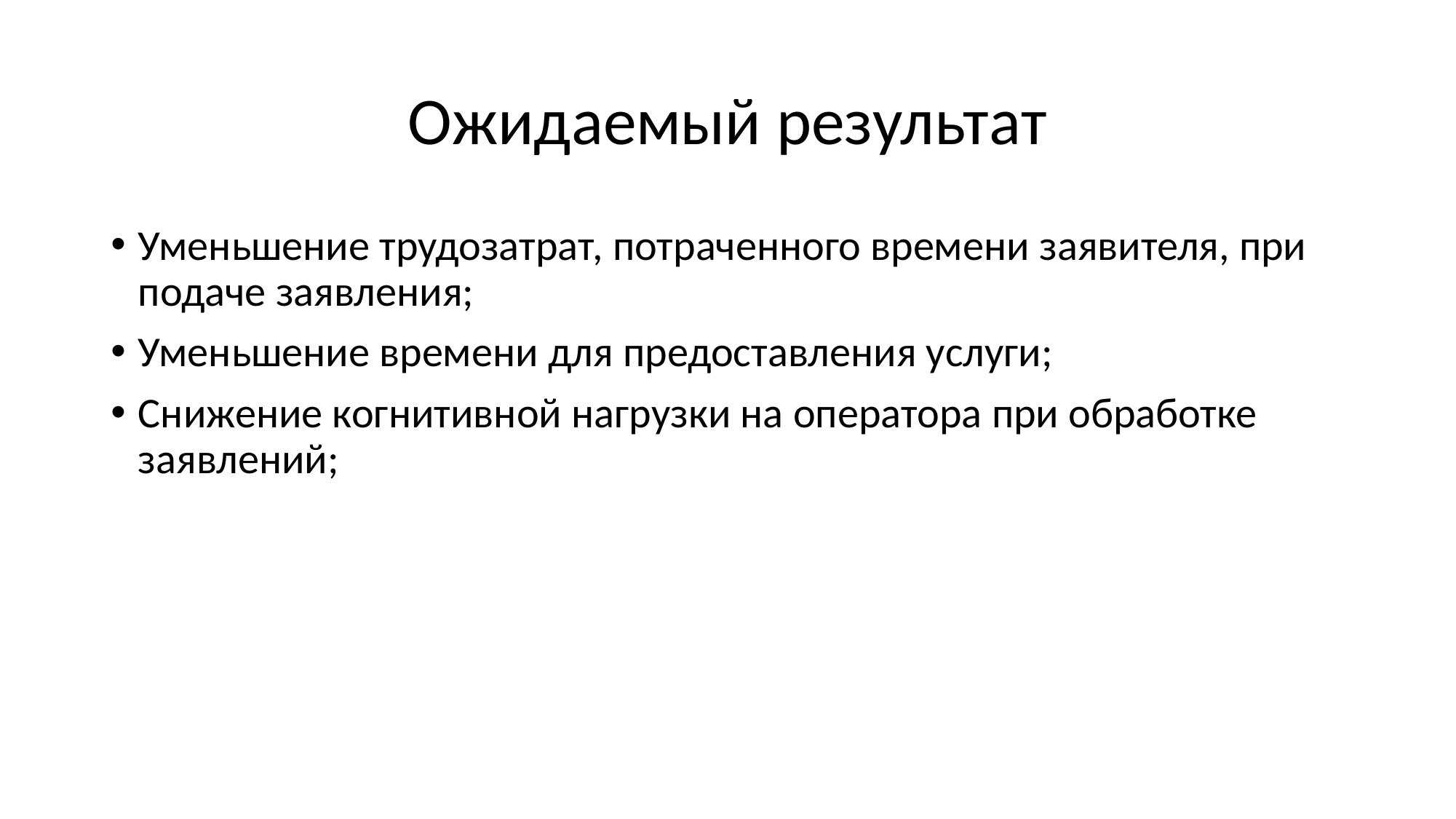

# Ожидаемый результат
Уменьшение трудозатрат, потраченного времени заявителя, при подаче заявления;
Уменьшение времени для предоставления услуги;
Снижение когнитивной нагрузки на оператора при обработке заявлений;